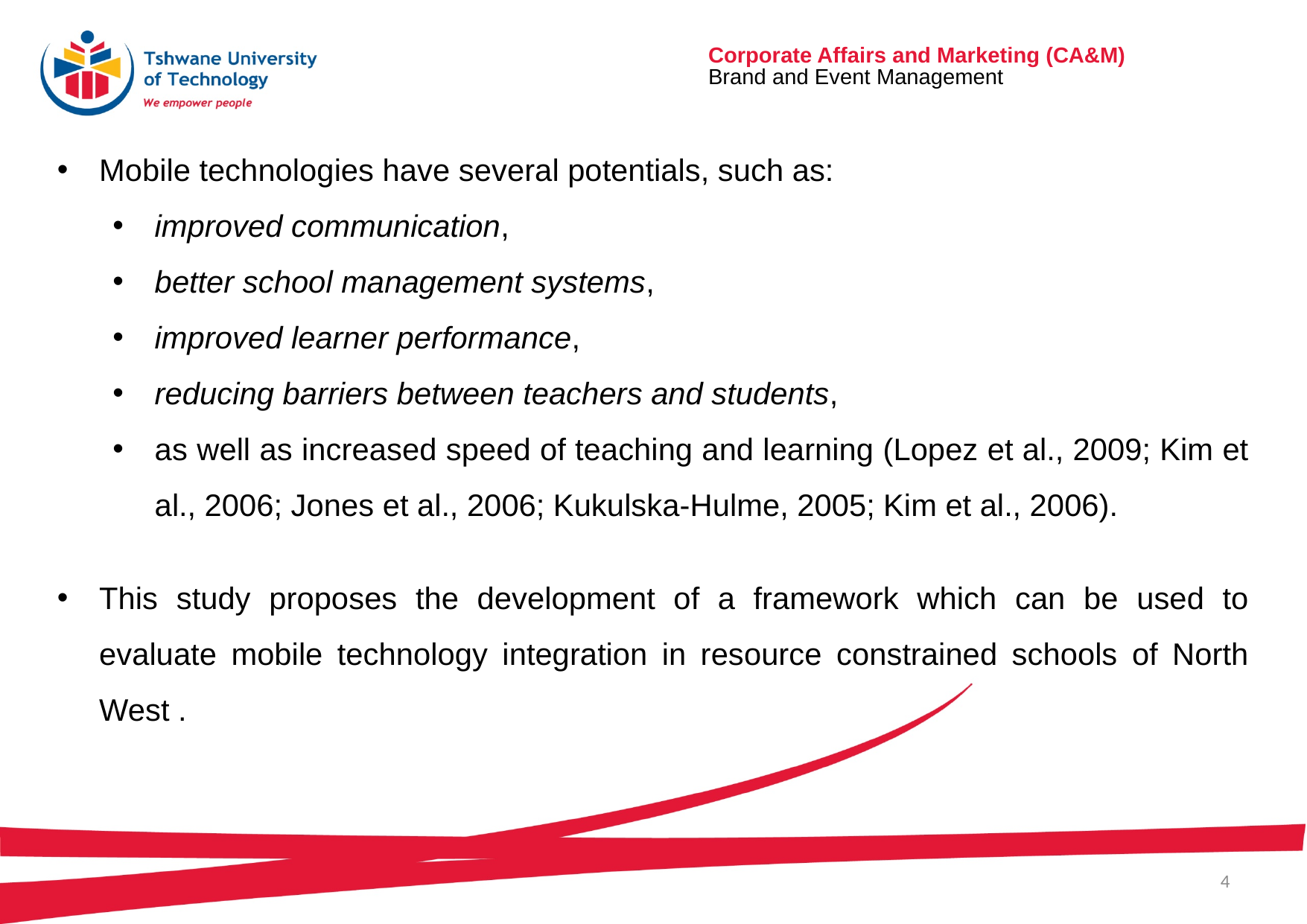

Mobile technologies have several potentials, such as:
improved communication,
better school management systems,
improved learner performance,
reducing barriers between teachers and students,
as well as increased speed of teaching and learning (Lopez et al., 2009; Kim et al., 2006; Jones et al., 2006; Kukulska-Hulme, 2005; Kim et al., 2006).

This study proposes the development of a framework which can be used to evaluate mobile technology integration in resource constrained schools of North West .

4